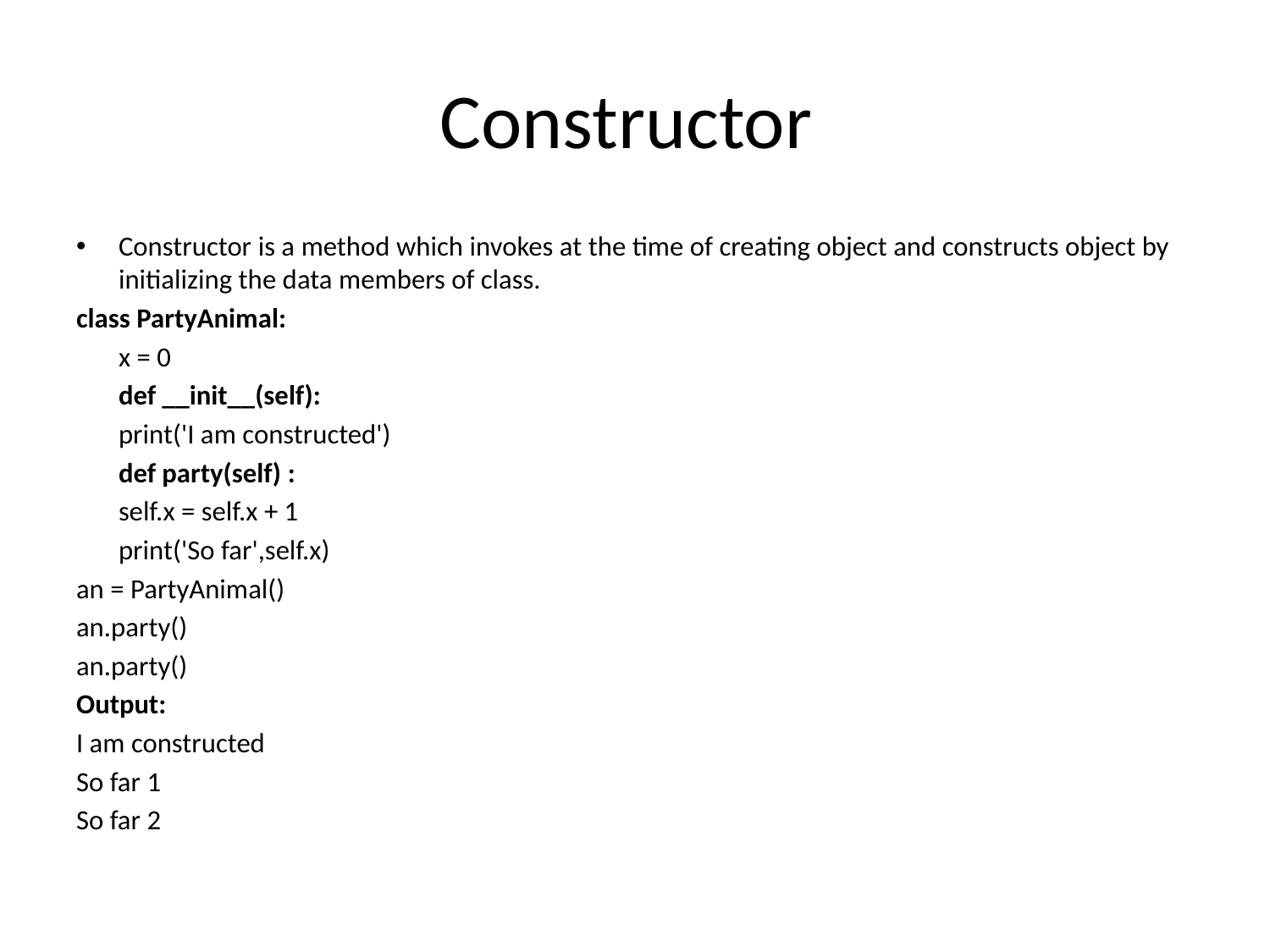

# Constructor
Constructor is a method which invokes at the time of creating object and constructs object by initializing the data members of class.
class PartyAnimal:
	x = 0
	def __init__(self):
		print('I am constructed')
	def party(self) :
		self.x = self.x + 1
		print('So far',self.x)
an = PartyAnimal()
an.party()
an.party()
Output:
I am constructed
So far 1
So far 2